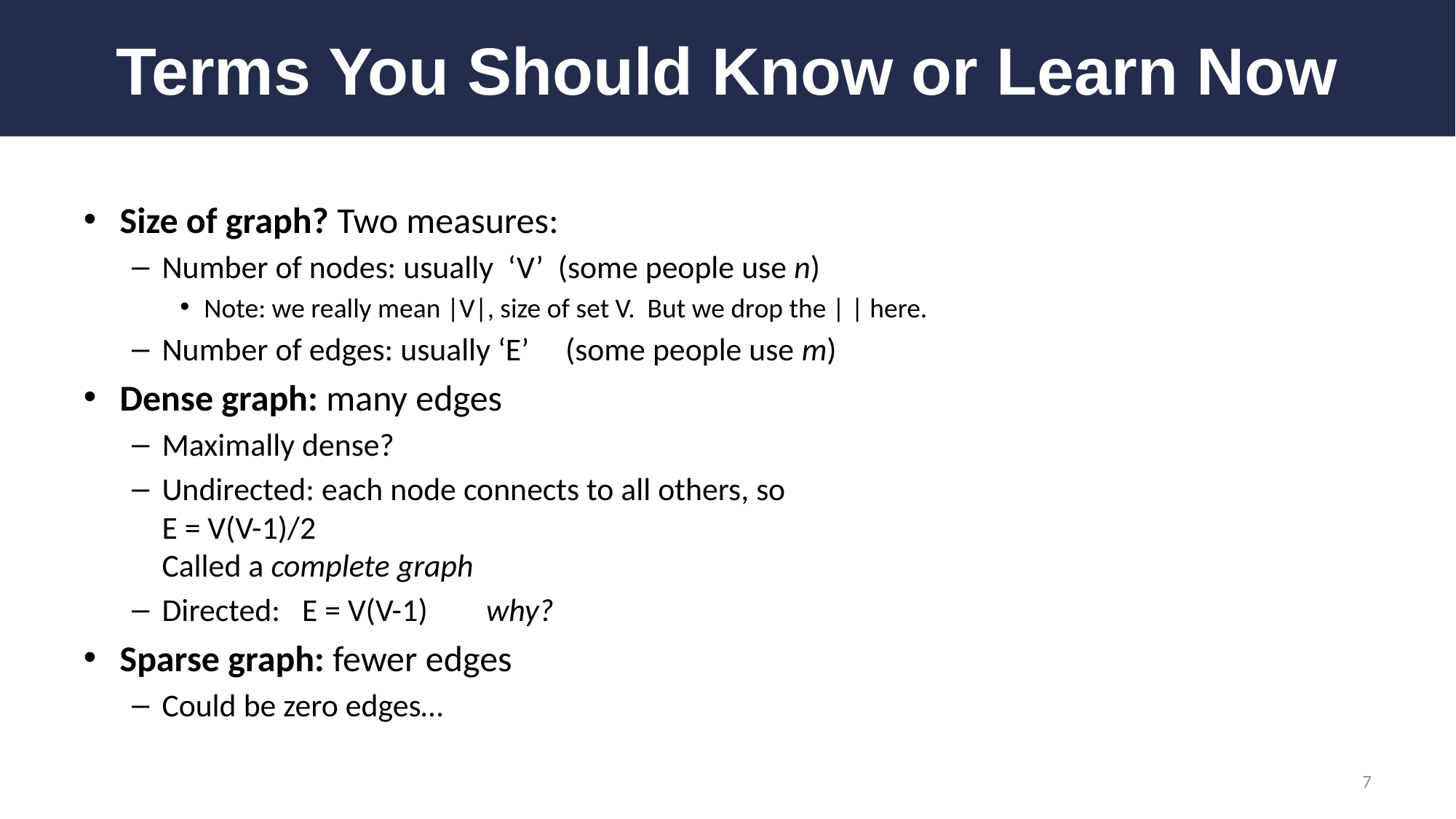

# Terms You Should Know or Learn Now
Size of graph? Two measures:
Number of nodes: usually  ‘V’  (some people use n)
Note: we really mean |V|, size of set V.  But we drop the | | here.
Number of edges: usually ‘E’     (some people use m)
Dense graph: many edges
Maximally dense?
Undirected: each node connects to all others, so
E = V(V-1)/2
Called a complete graph
Directed:   E = V(V-1)        why?
Sparse graph: fewer edges
Could be zero edges…
7